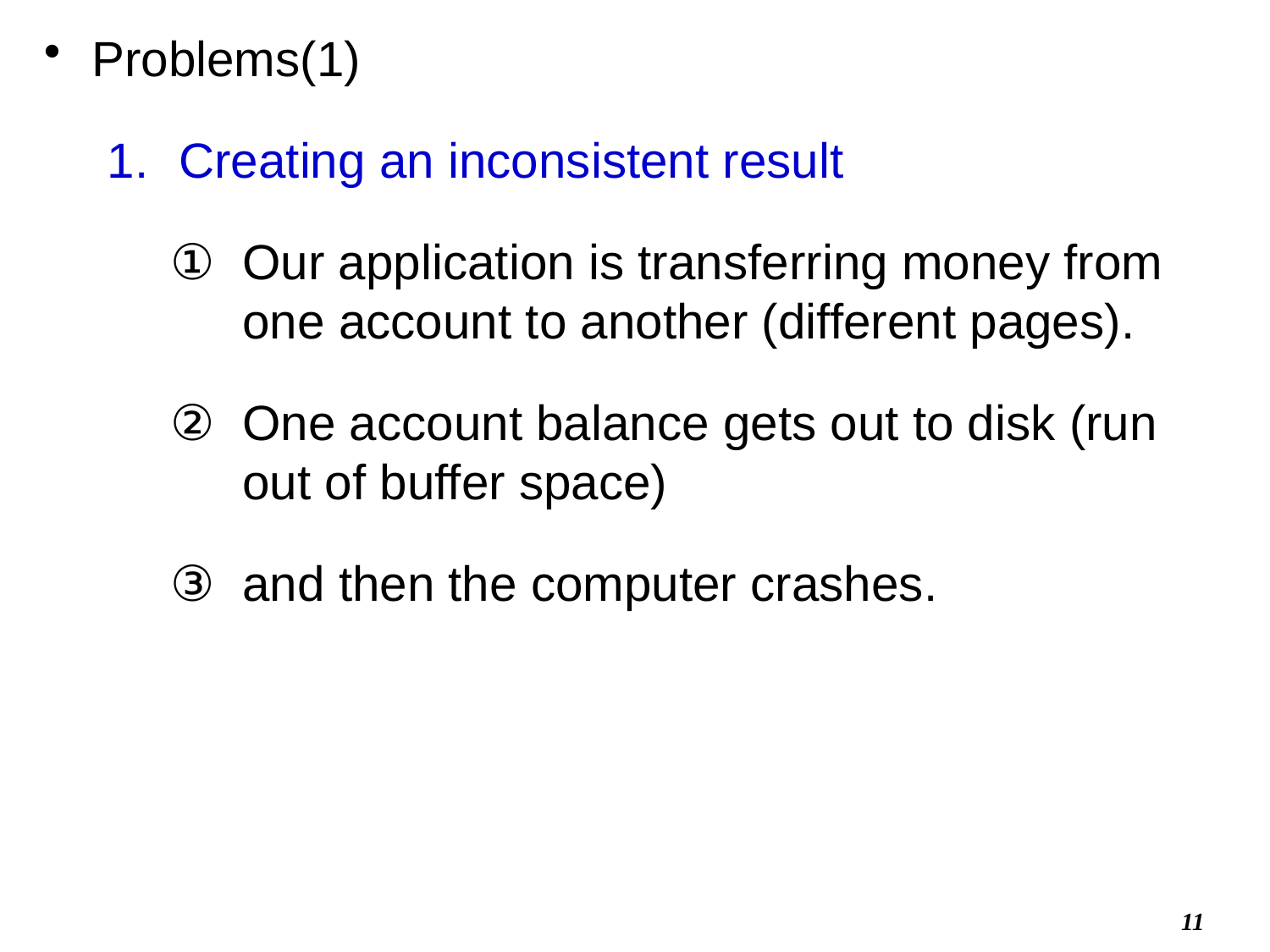

# Problems(1)
Creating an inconsistent result
Our application is transferring money from one account to another (different pages).
One account balance gets out to disk (run out of buffer space)
and then the computer crashes.
11